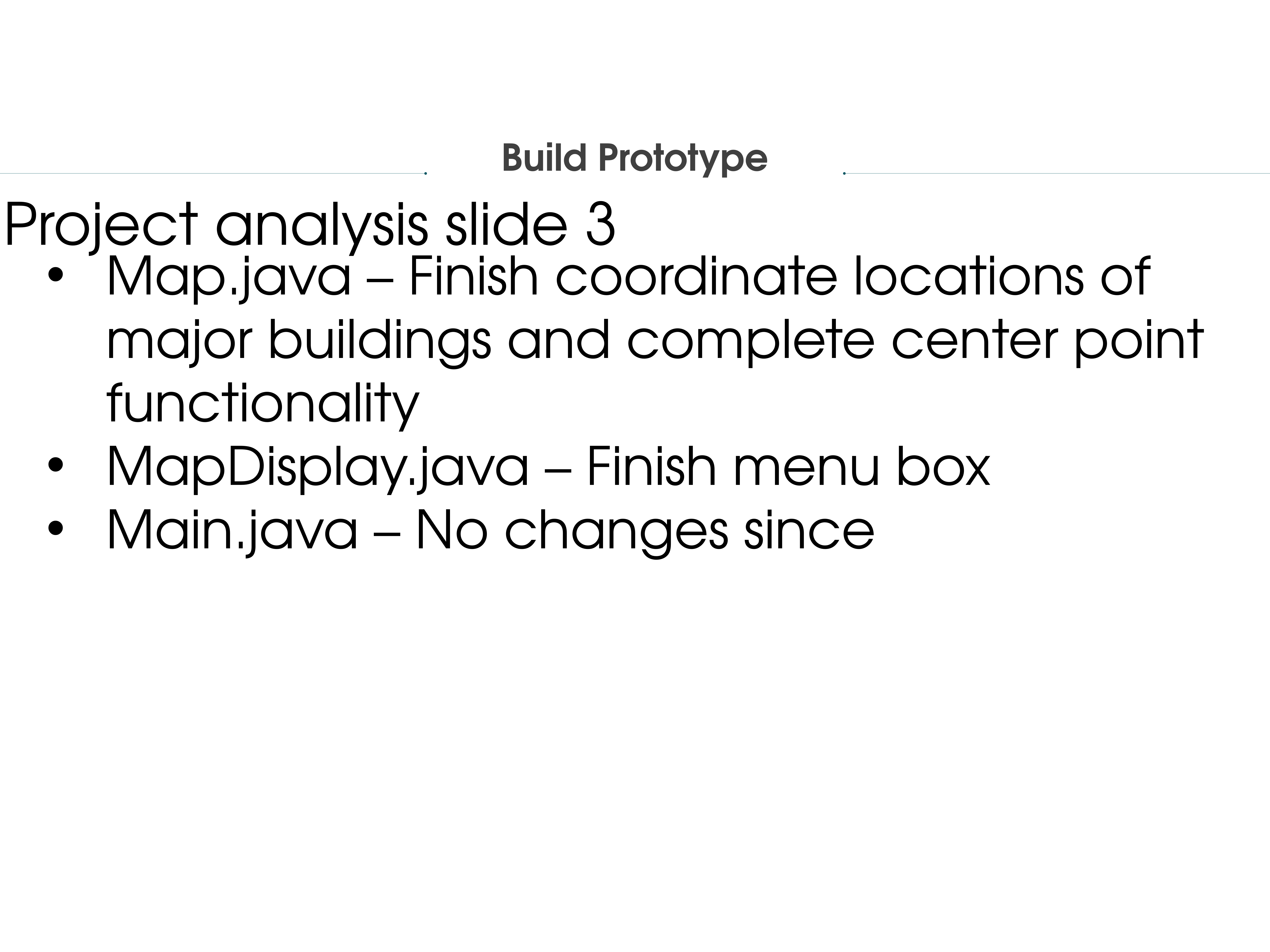

Build Prototype
Project analysis slide 3
Map.java – Finish coordinate locations of major buildings and complete center point functionality
MapDisplay.java – Finish menu box
Main.java – No changes since